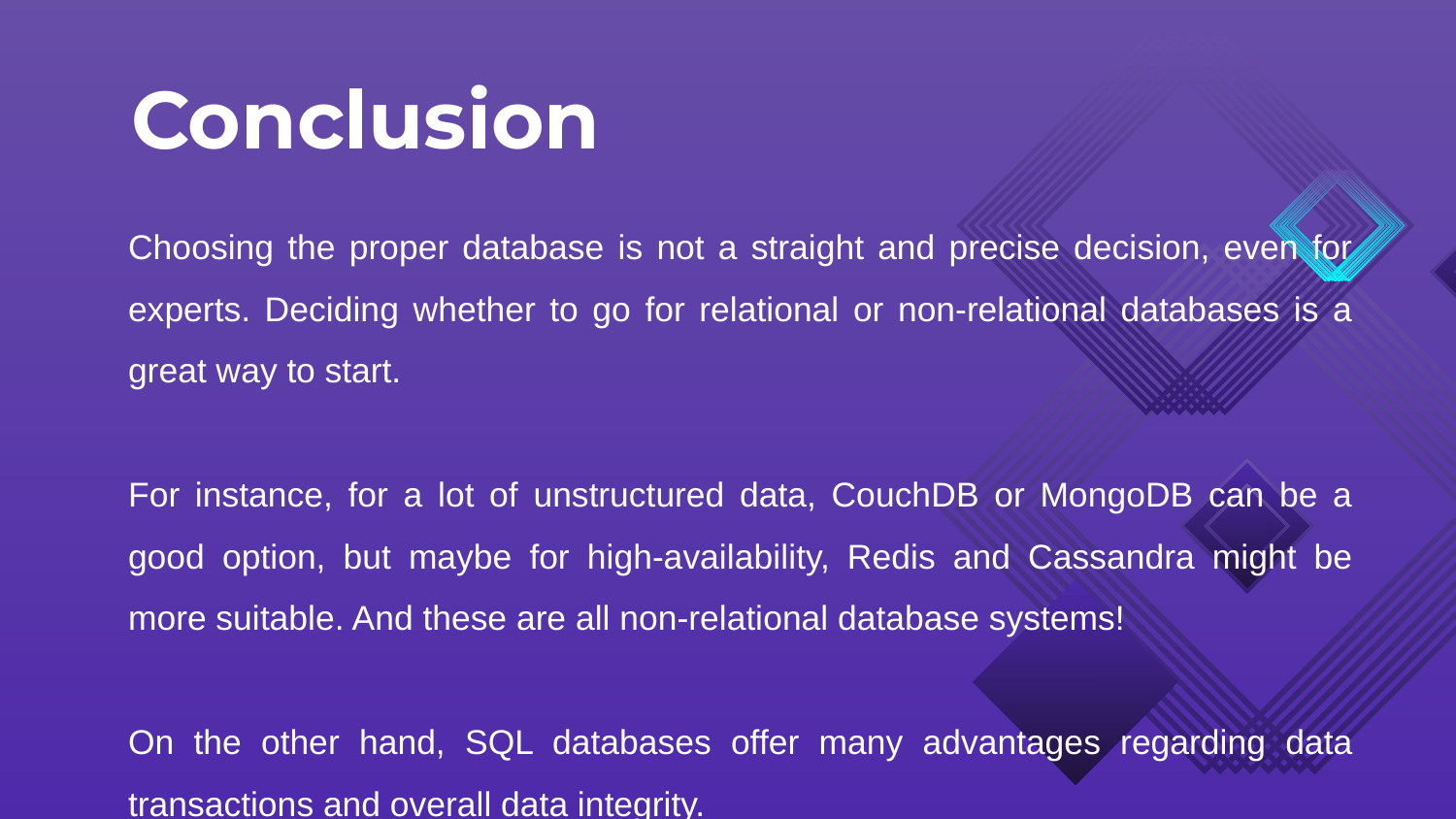

# Conclusion
Choosing the proper database is not a straight and precise decision, even for experts. Deciding whether to go for relational or non-relational databases is a great way to start.

For instance, for a lot of unstructured data, CouchDB or MongoDB can be a good option, but maybe for high-availability, Redis and Cassandra might be more suitable. And these are all non-relational database systems!

On the other hand, SQL databases offer many advantages regarding data transactions and overall data integrity.